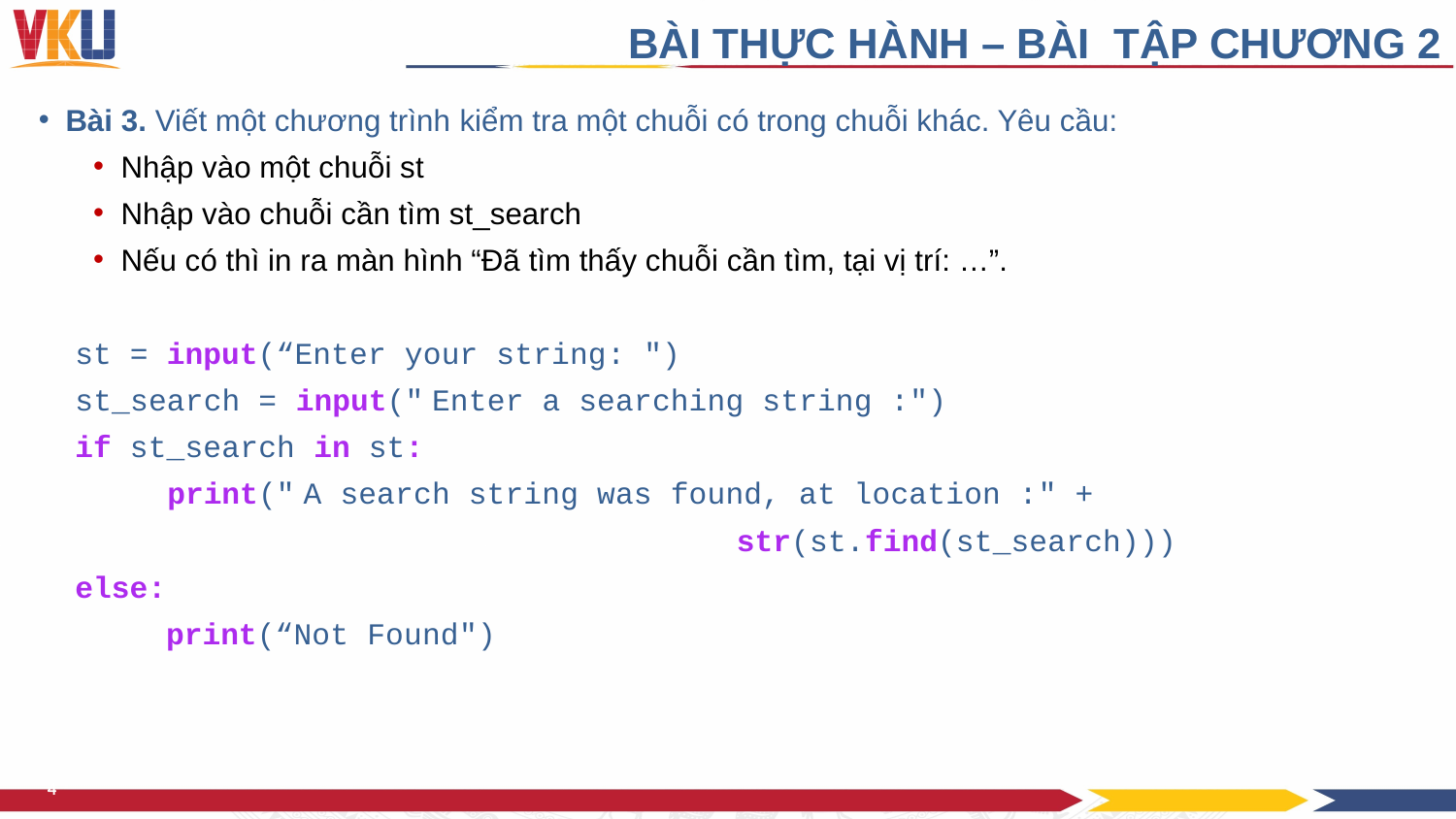

BÀI THỰC HÀNH – BÀI  TẬP CHƯƠNG 2
Bài 3. Viết một chương trình kiểm tra một chuỗi có trong chuỗi khác. Yêu cầu:
Nhập vào một chuỗi st
Nhập vào chuỗi cần tìm st_search
Nếu có thì in ra màn hình “Đã tìm thấy chuỗi cần tìm, tại vị trí: …”.

  st = input(“Enter your string: ")
  st_search = input(" Enter a searching string :")
  if st_search in st:
       print(" A search string was found, at location :" +
                                      str(st.find(st_search)))
  else:
       print(“Not Found")
4